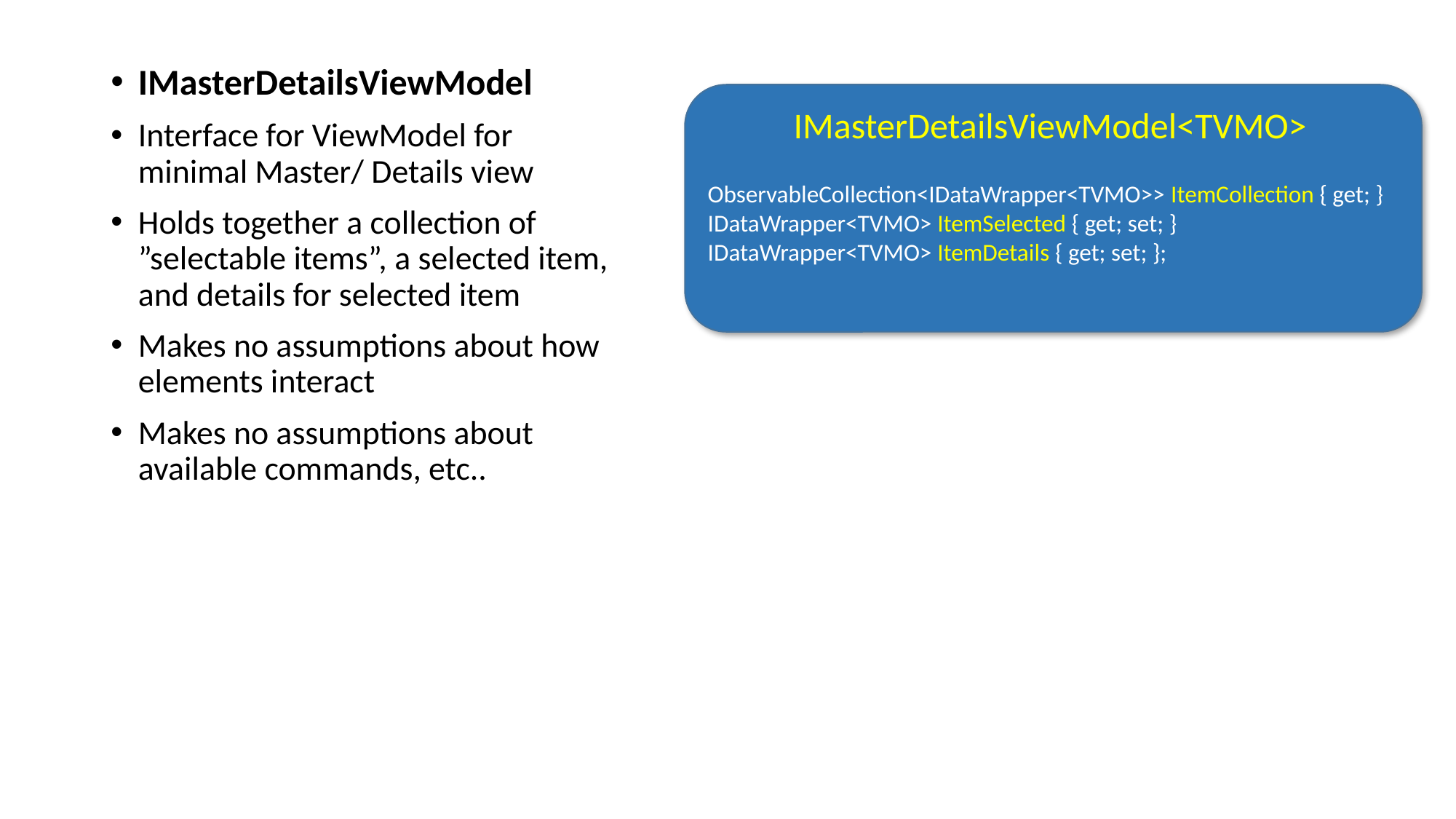

IMasterDetailsViewModel
Interface for ViewModel for minimal Master/ Details view
Holds together a collection of ”selectable items”, a selected item, and details for selected item
Makes no assumptions about how elements interact
Makes no assumptions about available commands, etc..
IMasterDetailsViewModel<TVMO>

ObservableCollection<IDataWrapper<TVMO>> ItemCollection { get; }
IDataWrapper<TVMO> ItemSelected { get; set; }
IDataWrapper<TVMO> ItemDetails { get; set; };